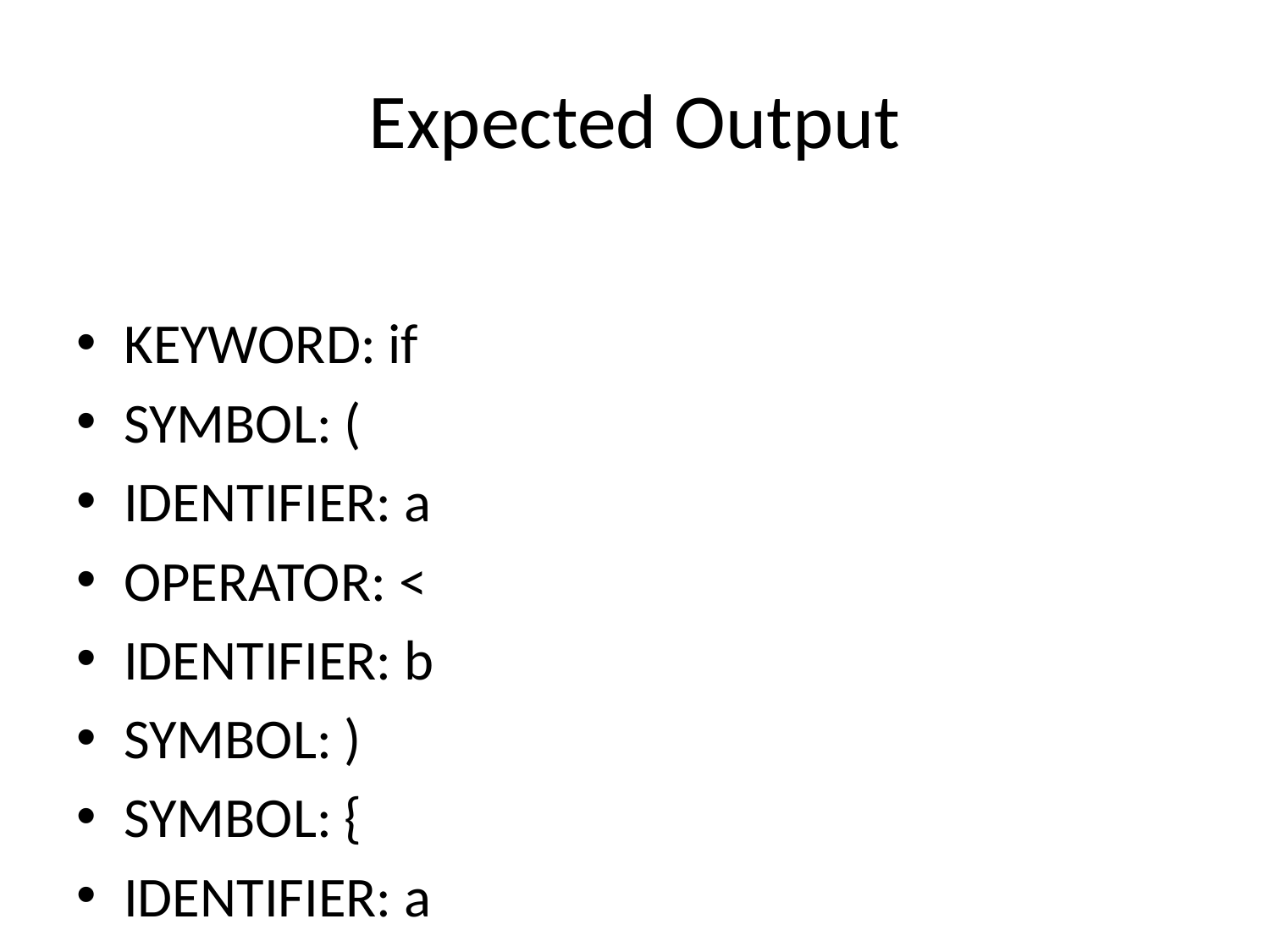

# Expected Output

KEYWORD: if
SYMBOL: (
IDENTIFIER: a
OPERATOR: <
IDENTIFIER: b
SYMBOL: )
SYMBOL: {
IDENTIFIER: a
OPERATOR: =
IDENTIFIER: b
OPERATOR: +
NUMBER: 10
SYMBOL: ;
SYMBOL: }